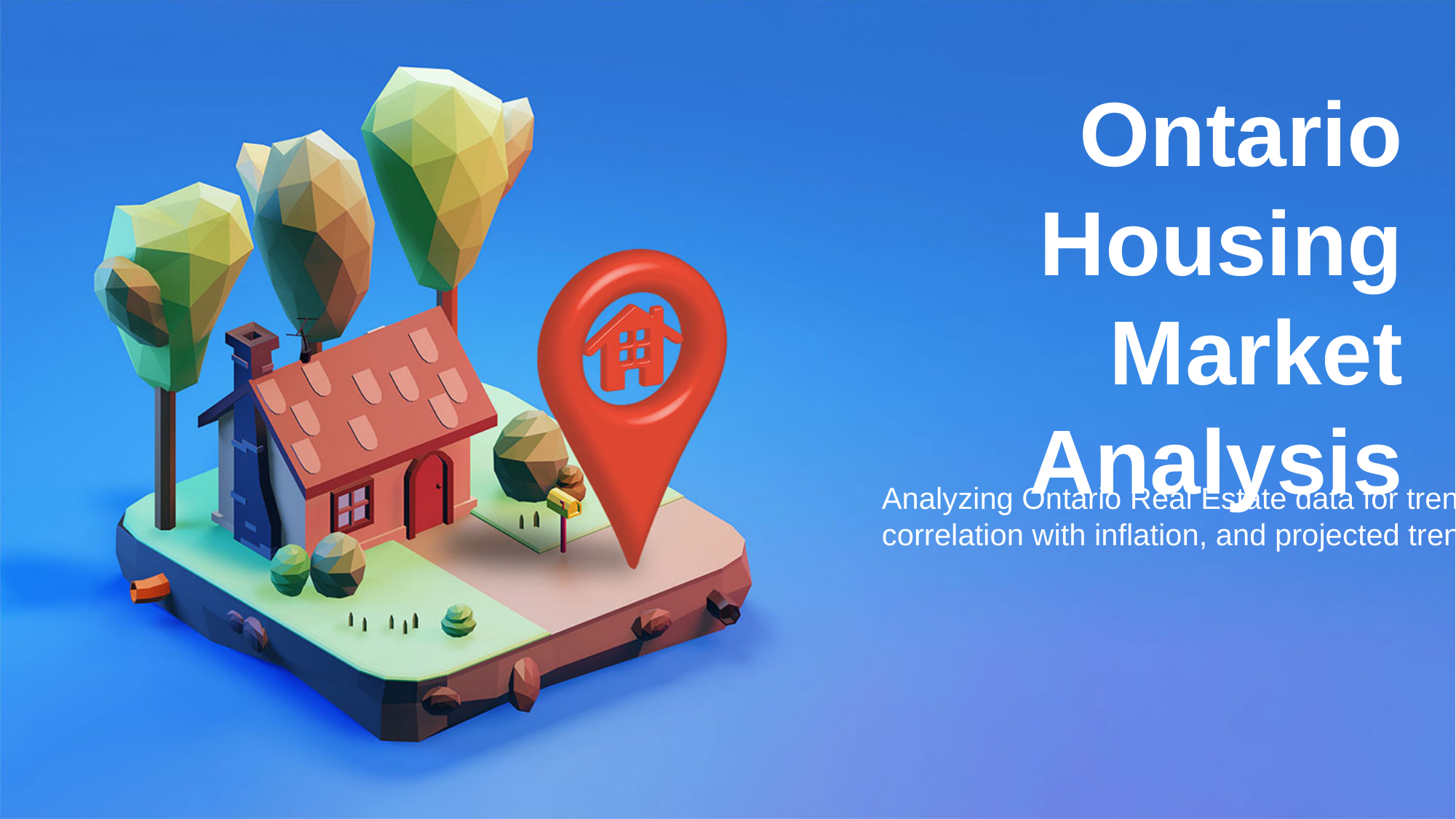

Ontario Housing
 Market Analysis
Analyzing Ontario Real Estate data for trends,
correlation with inflation, and projected trends